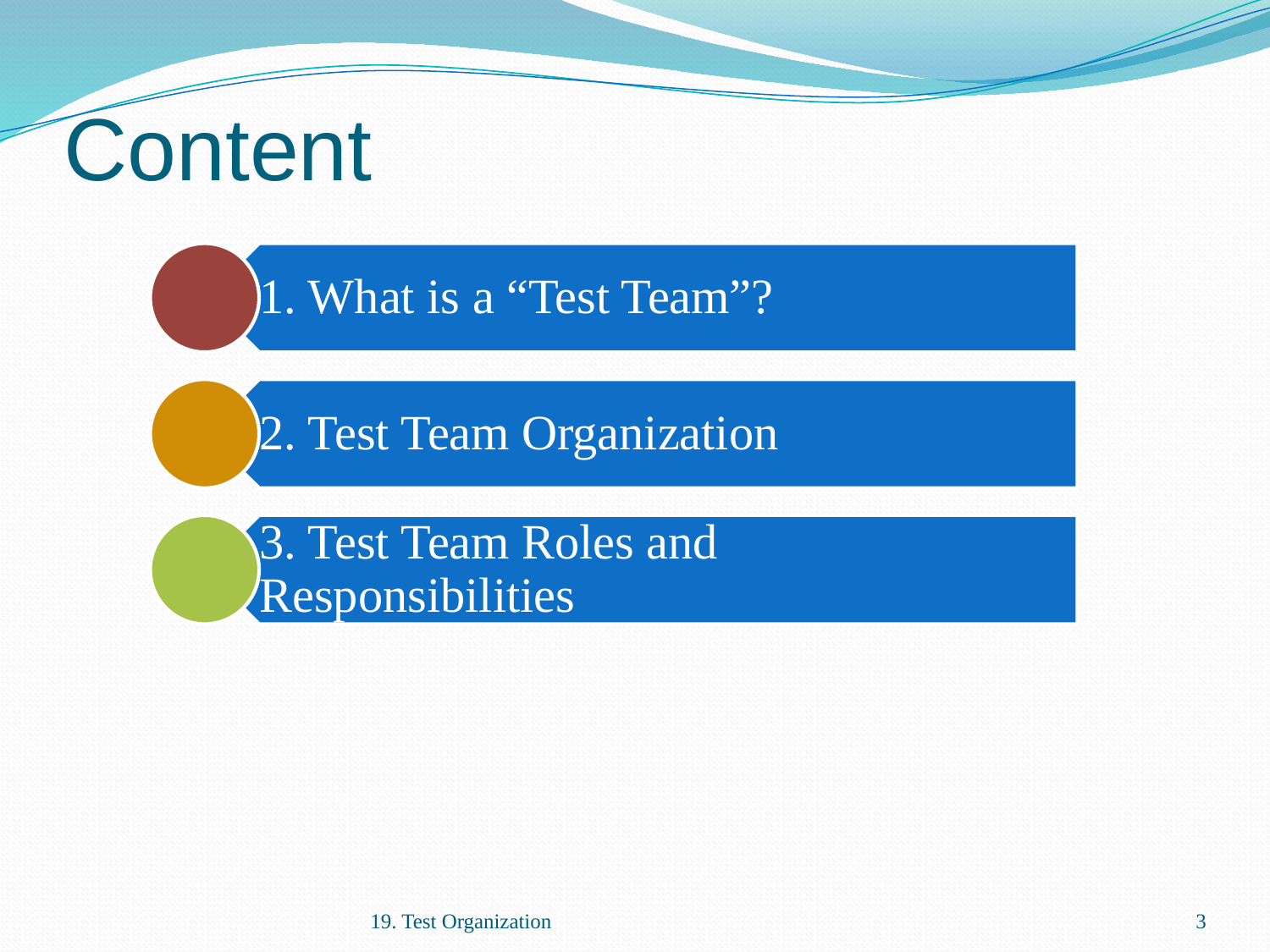

# Content
1. What is a “Test Team”?
2. Test Team Organization
3. Test Team Roles and Responsibilities
19. Test Organization
3